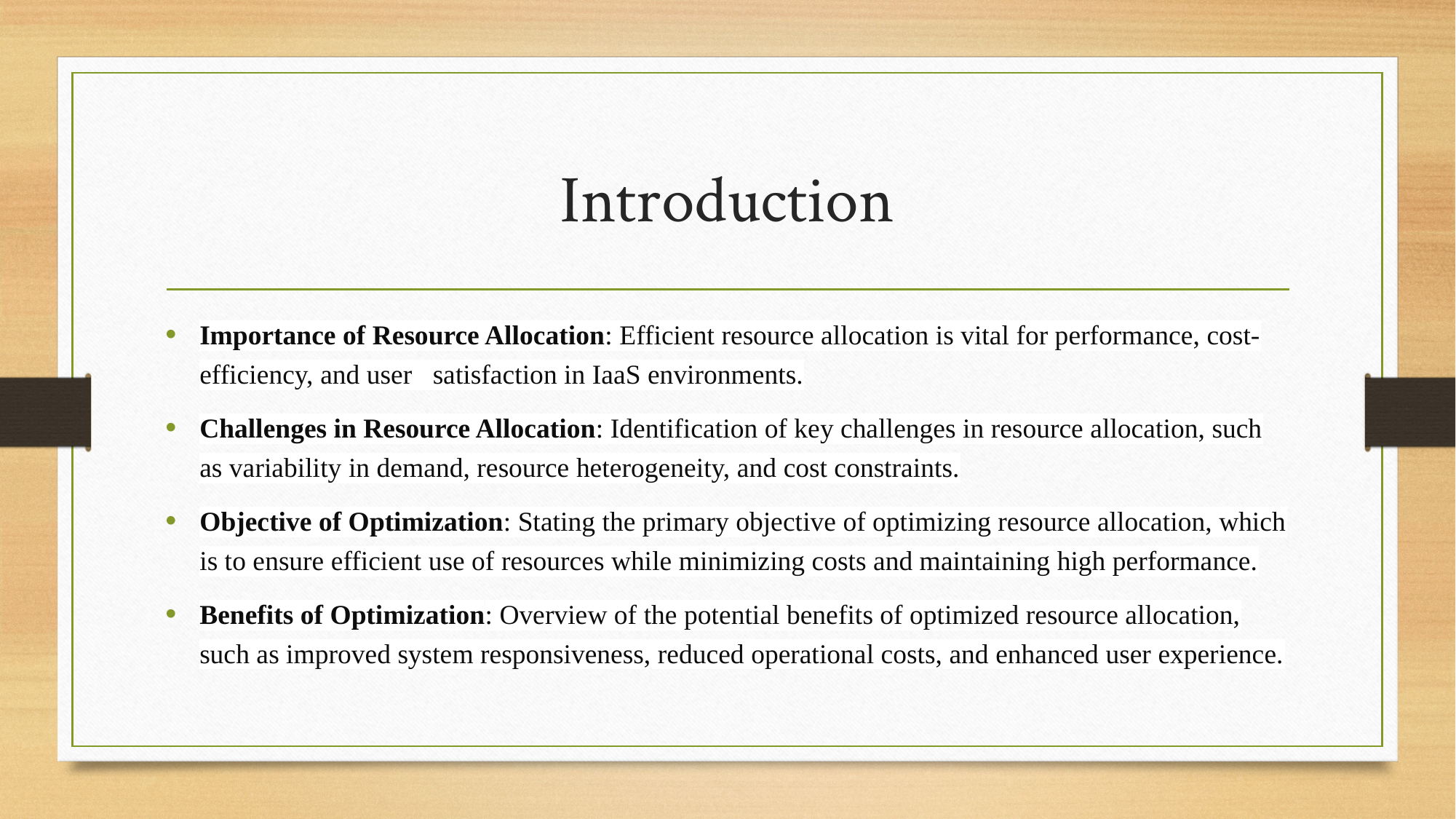

# Introduction
Importance of Resource Allocation: Efficient resource allocation is vital for performance, cost-efficiency, and user   satisfaction in IaaS environments.
Challenges in Resource Allocation: Identification of key challenges in resource allocation, such as variability in demand, resource heterogeneity, and cost constraints.
Objective of Optimization: Stating the primary objective of optimizing resource allocation, which is to ensure efficient use of resources while minimizing costs and maintaining high performance.
Benefits of Optimization: Overview of the potential benefits of optimized resource allocation, such as improved system responsiveness, reduced operational costs, and enhanced user experience.